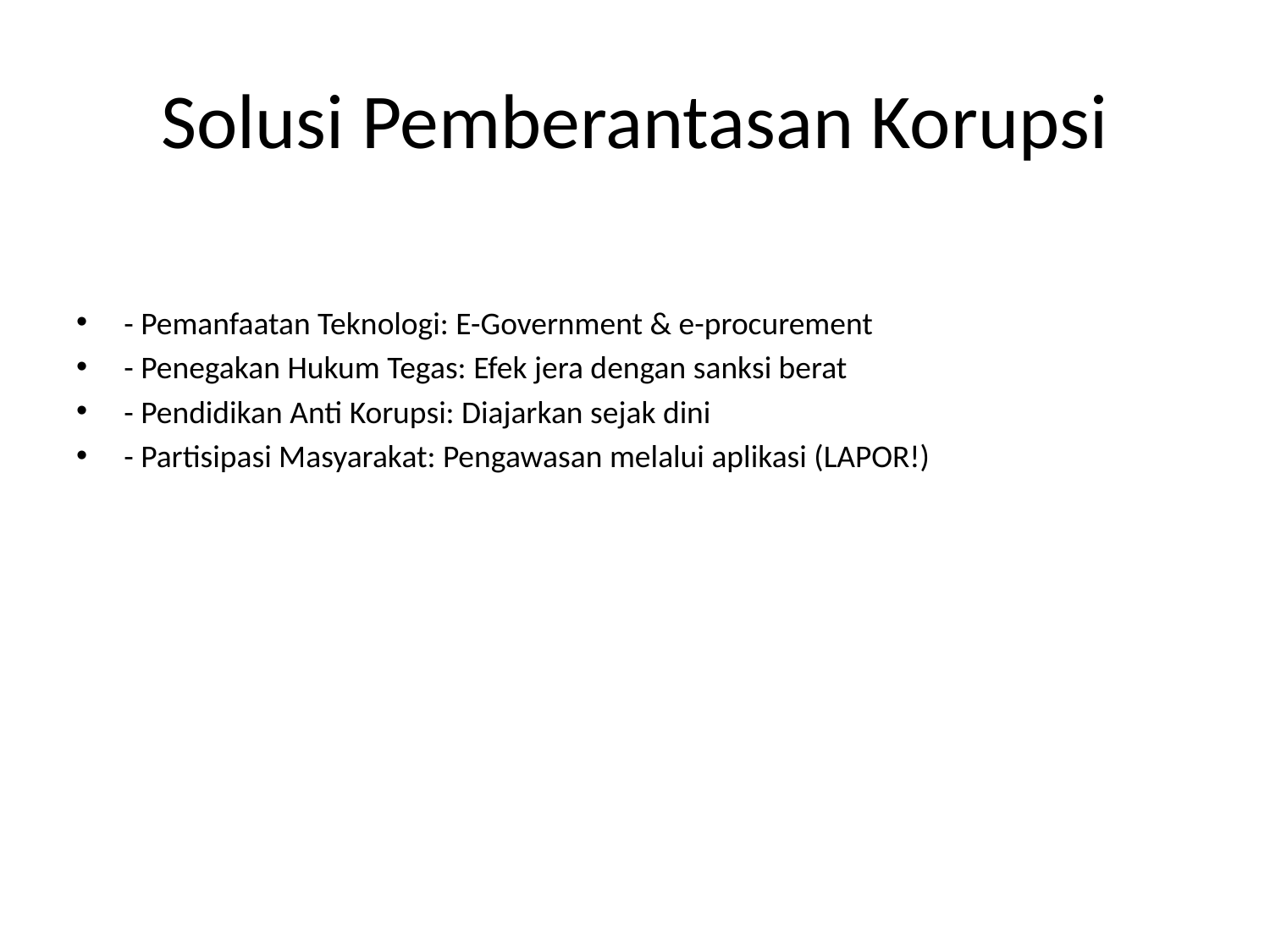

# Solusi Pemberantasan Korupsi

- Pemanfaatan Teknologi: E-Government & e-procurement
- Penegakan Hukum Tegas: Efek jera dengan sanksi berat
- Pendidikan Anti Korupsi: Diajarkan sejak dini
- Partisipasi Masyarakat: Pengawasan melalui aplikasi (LAPOR!)